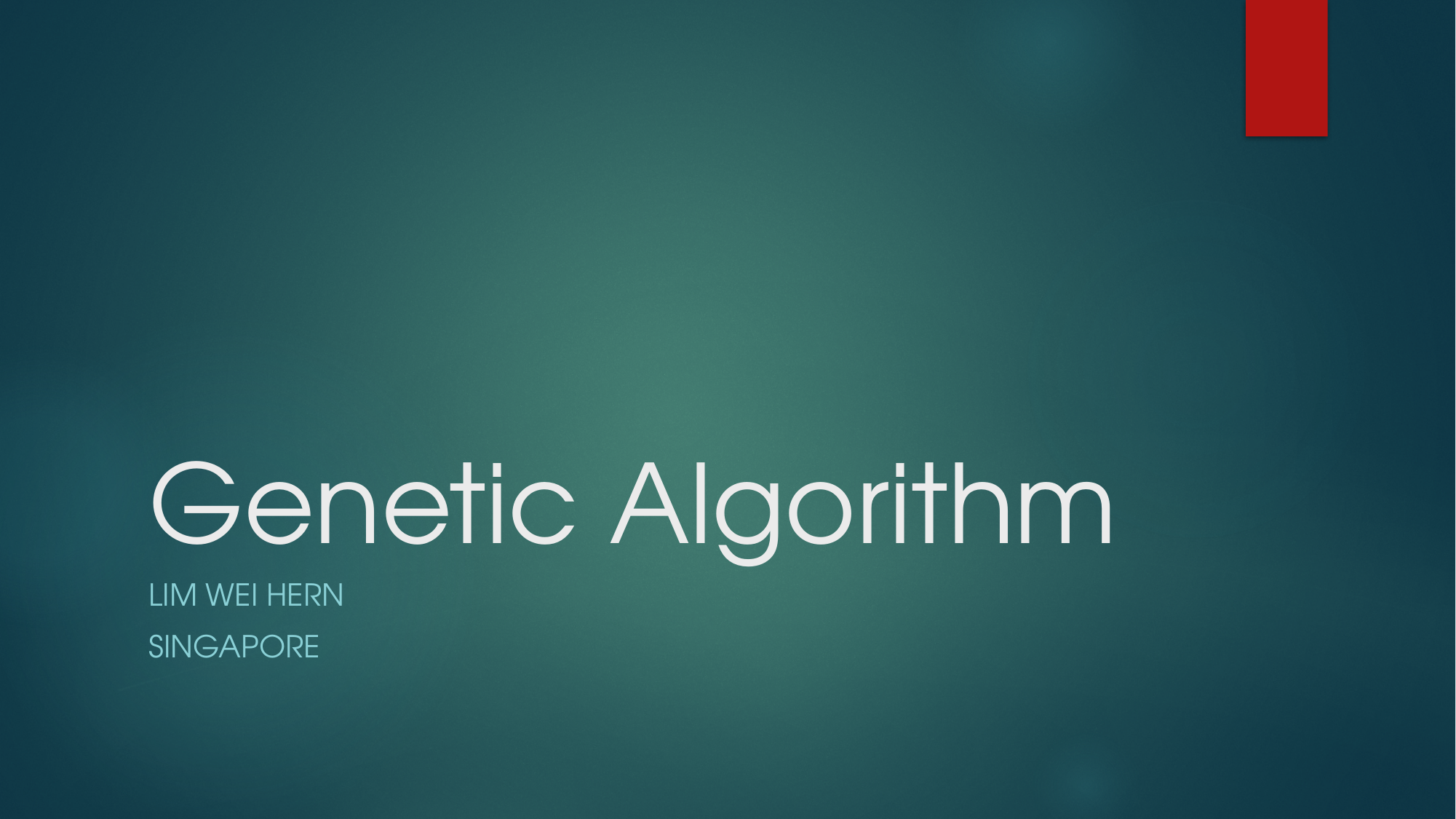

# Genetic Algorithm
Lim Wei hern
Singapore